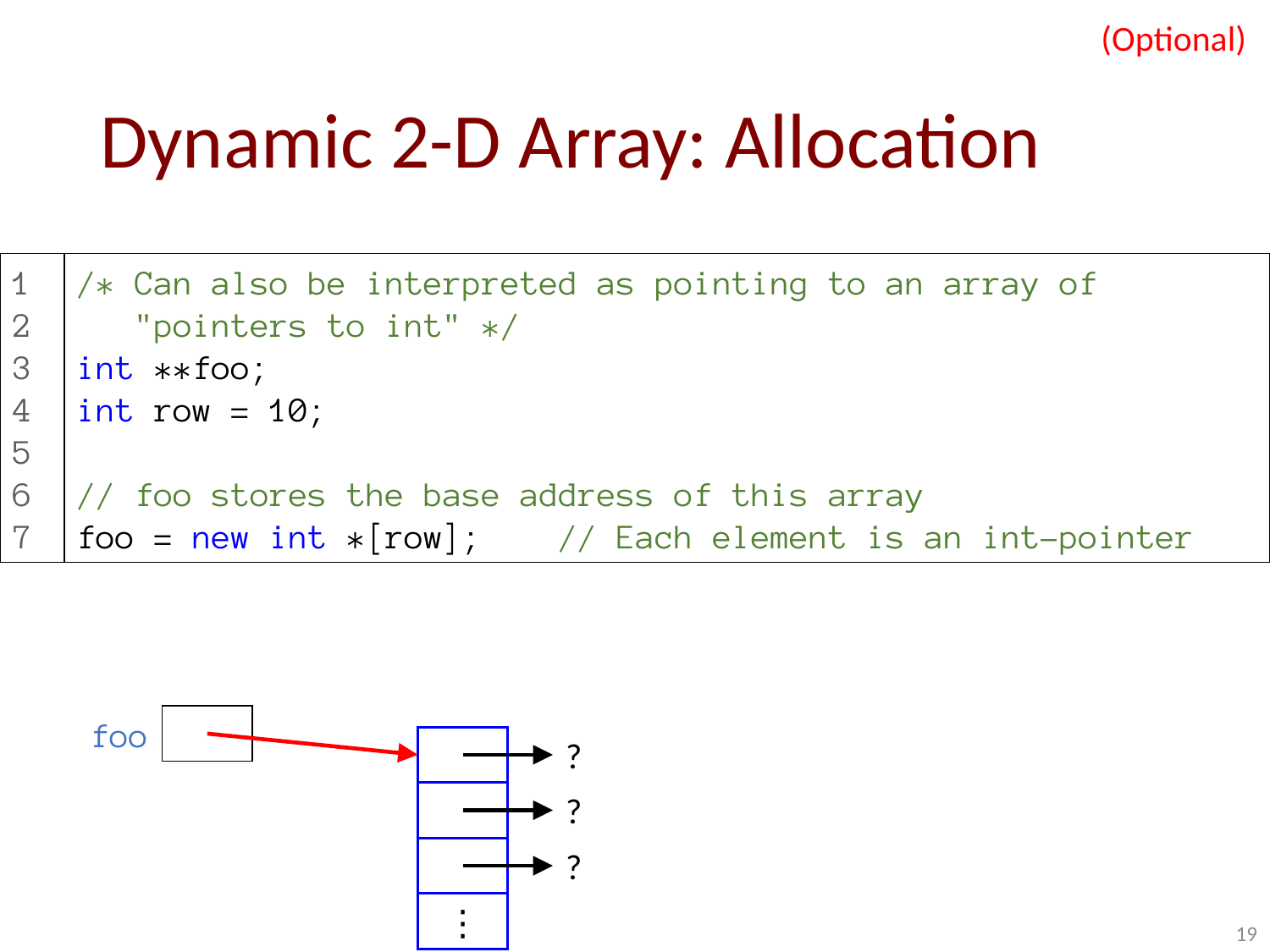

(Optional)
# Dynamic 2-D Array: Allocation
1
2
3
4
5
6
7
/* Can also be interpreted as pointing to an array of
   "pointers to int" */
int **foo;
int row = 10;

// foo stores the base address of this array
foo = new int *[row];    // Each element is an int-pointer
foo

?

?

?
⋮
19